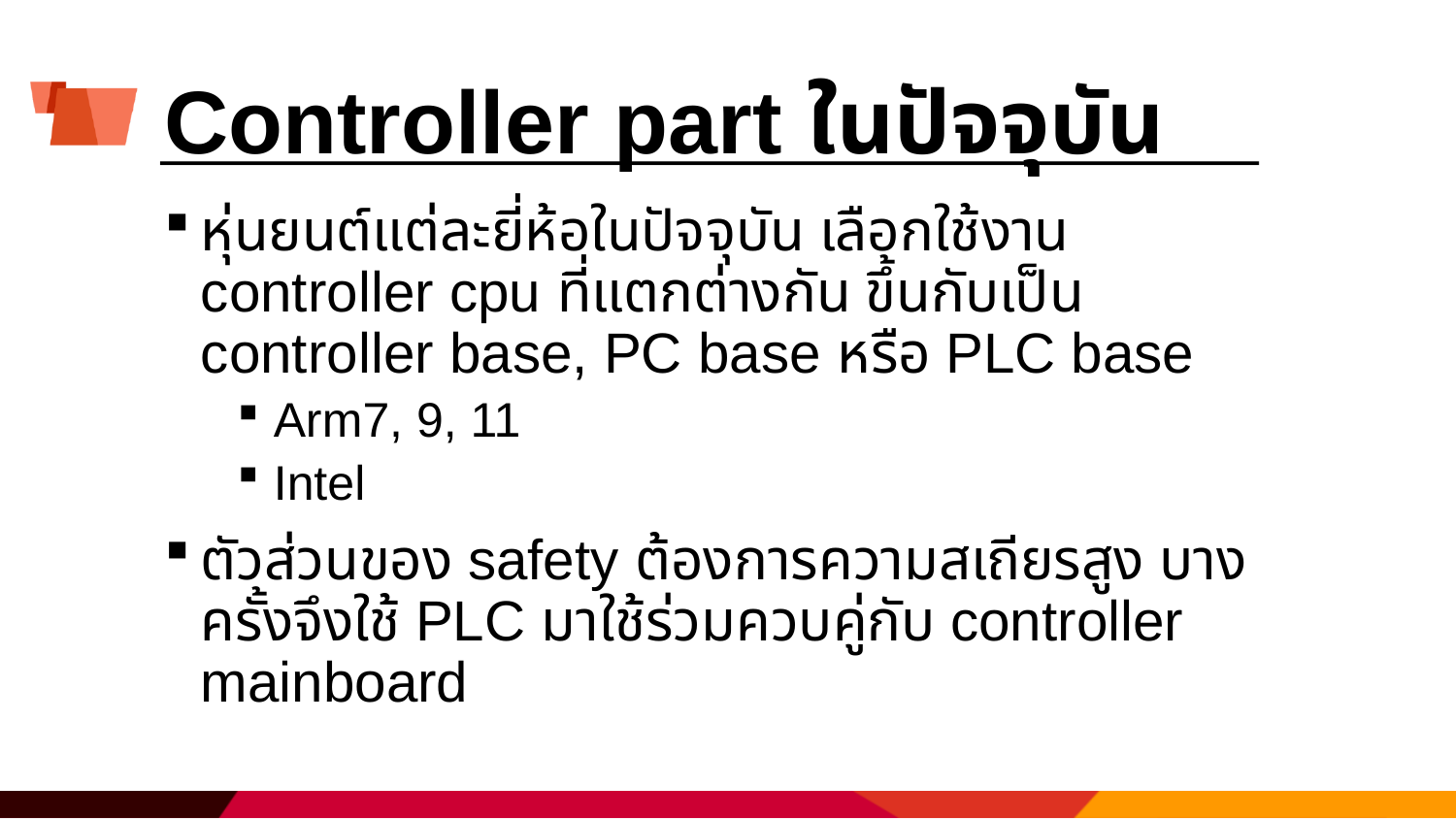

# Controller part ในปัจจุบัน
หุ่นยนต์แต่ละยี่ห้อในปัจจุบัน เลือกใช้งาน controller cpu ที่แตกต่างกัน ขึ้นกับเป็น controller base, PC base หรือ PLC base
Arm7, 9, 11
Intel
ตัวส่วนของ safety ต้องการความสเถียรสูง บางครั้งจึงใช้ PLC มาใช้ร่วมควบคู่กับ controller mainboard